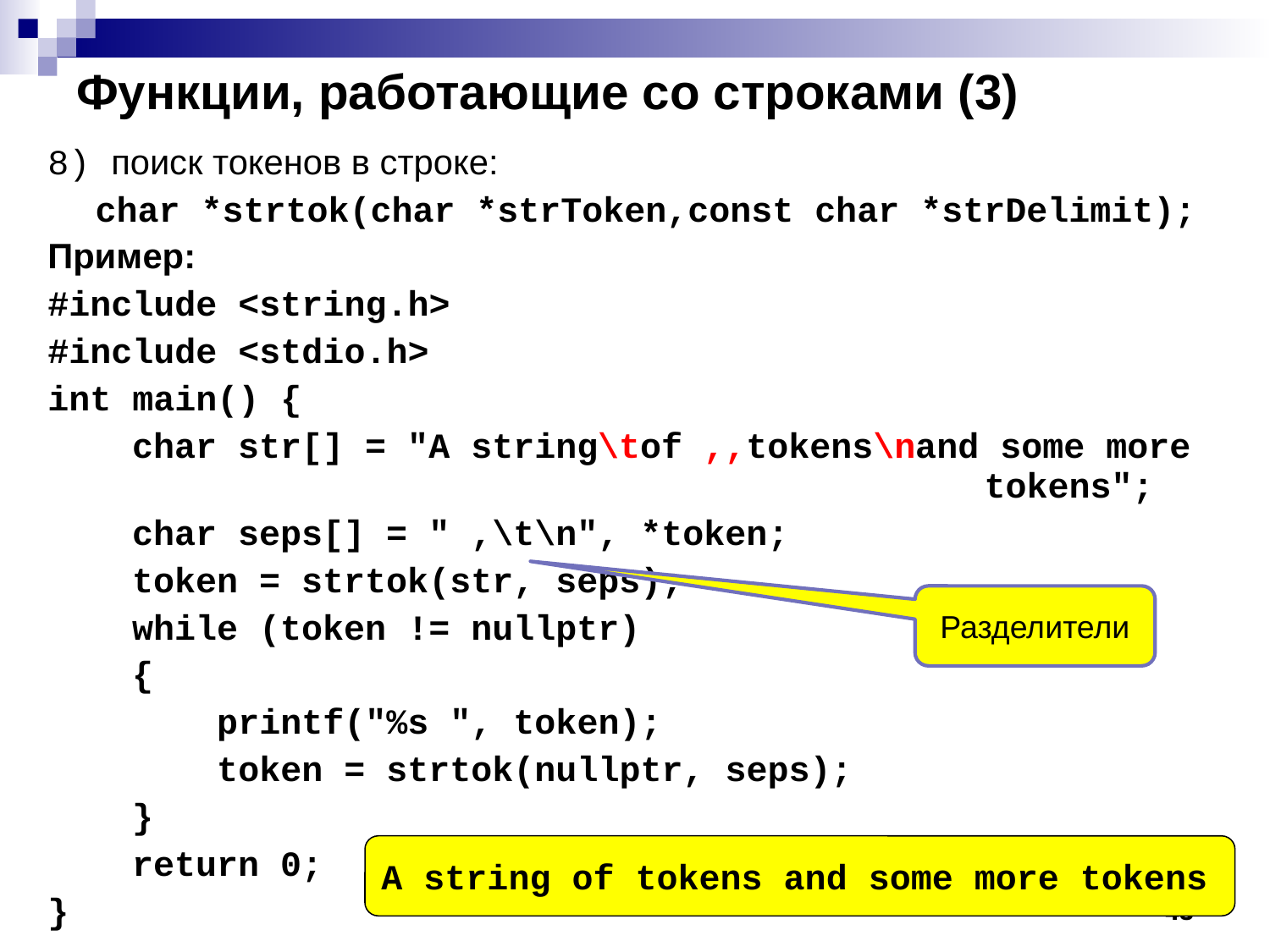

# Функции, работающие со строками (3)
8) поиск токенов в строке:
	char *strtok(char *strToken,const char *strDelimit);
Пример:
#include <string.h>
#include <stdio.h>
int main() {
    char str[] = "A string\tof ,,tokens\nand some more 								tokens";
    char seps[] = " ,\t\n", *token;
    token = strtok(str, seps);
    while (token != nullptr)
    {
        printf("%s ", token);
        token = strtok(nullptr, seps);
    }
    return 0;
}

Разделители
A string of tokens and some more tokens
43